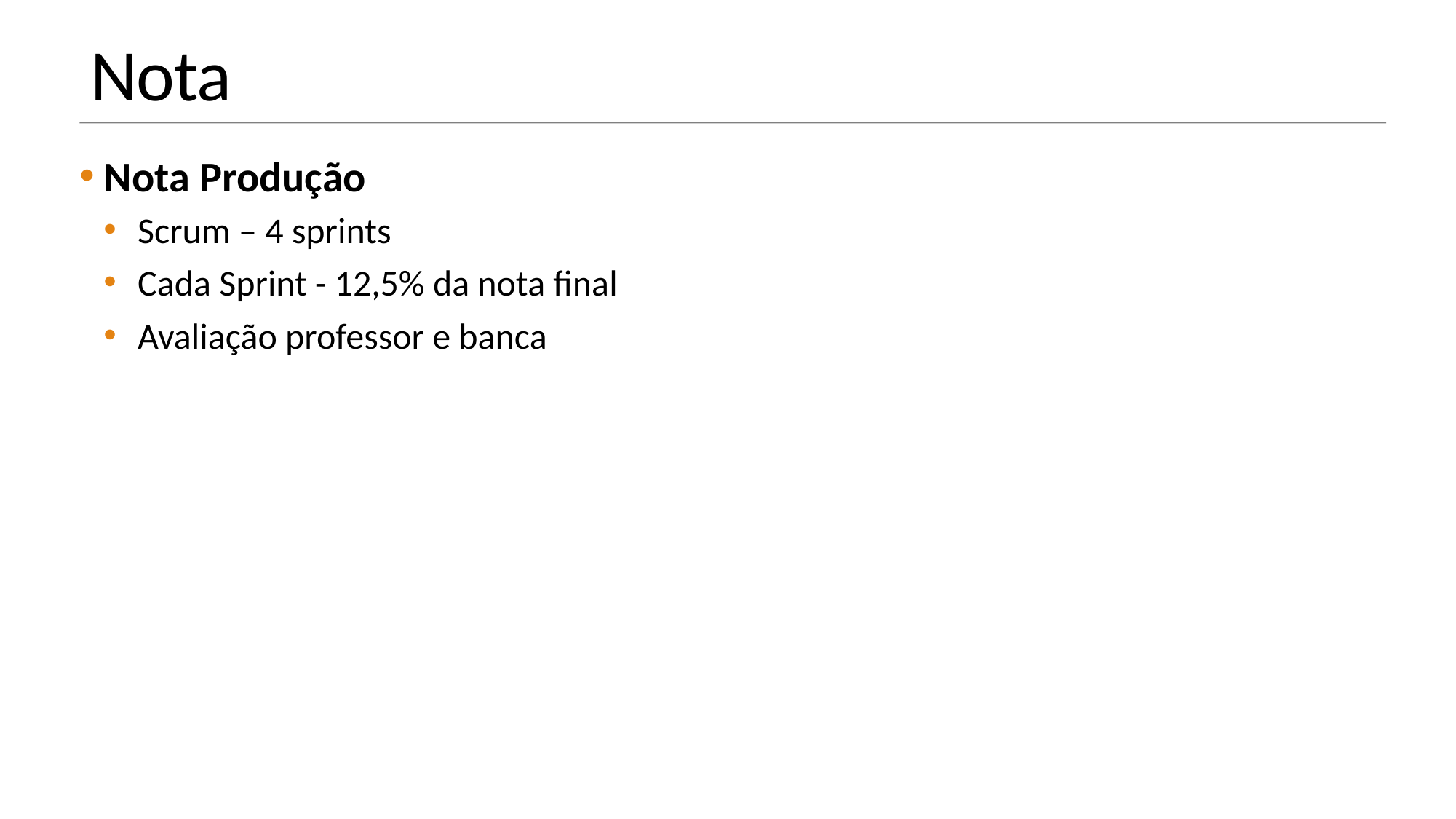

Nota
 Nota Produção
Scrum – 4 sprints
Cada Sprint - 12,5% da nota final
Avaliação professor e banca